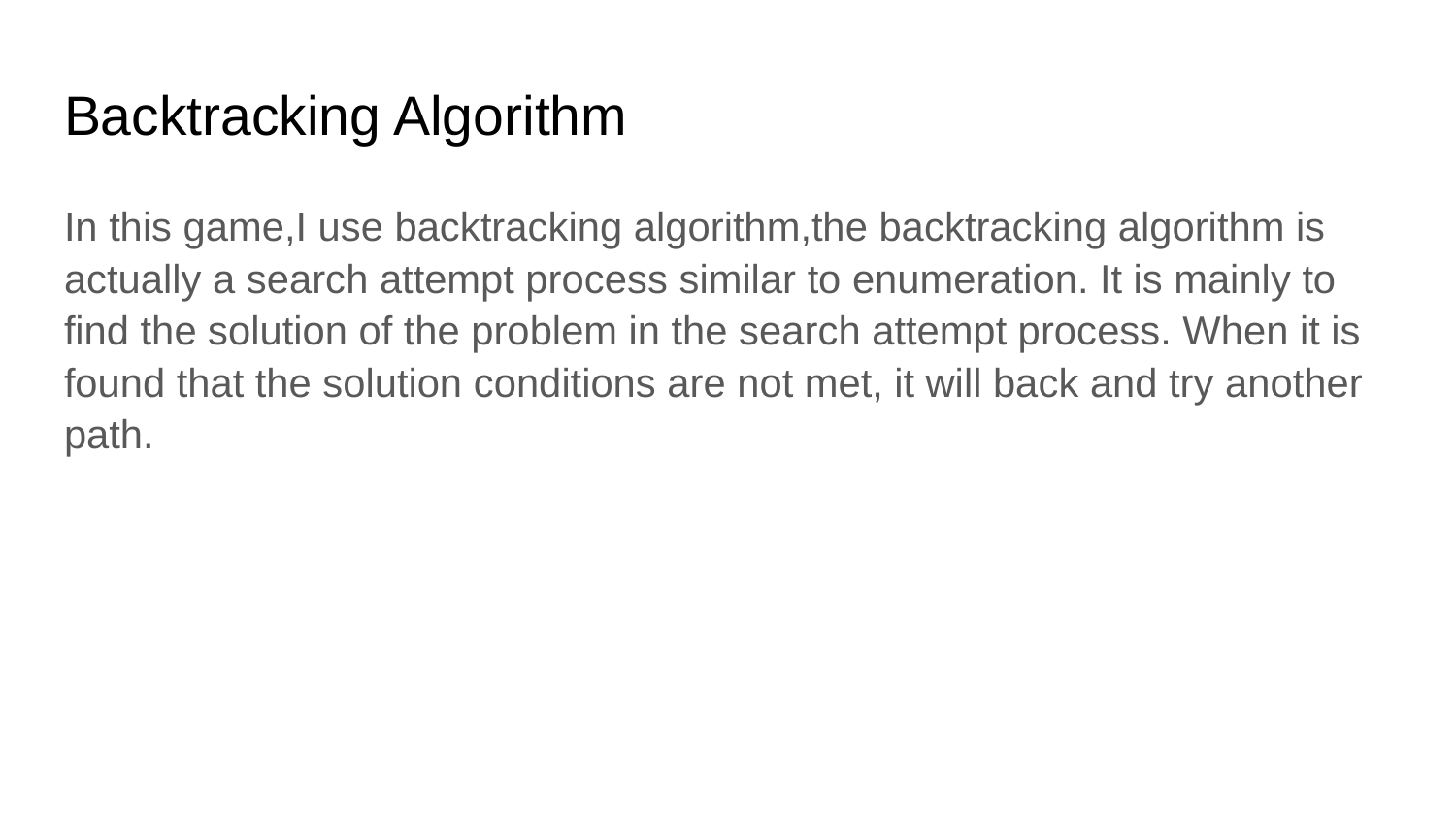

# Backtracking Algorithm
In this game,I use backtracking algorithm,the backtracking algorithm is actually a search attempt process similar to enumeration. It is mainly to find the solution of the problem in the search attempt process. When it is found that the solution conditions are not met, it will back and try another path.